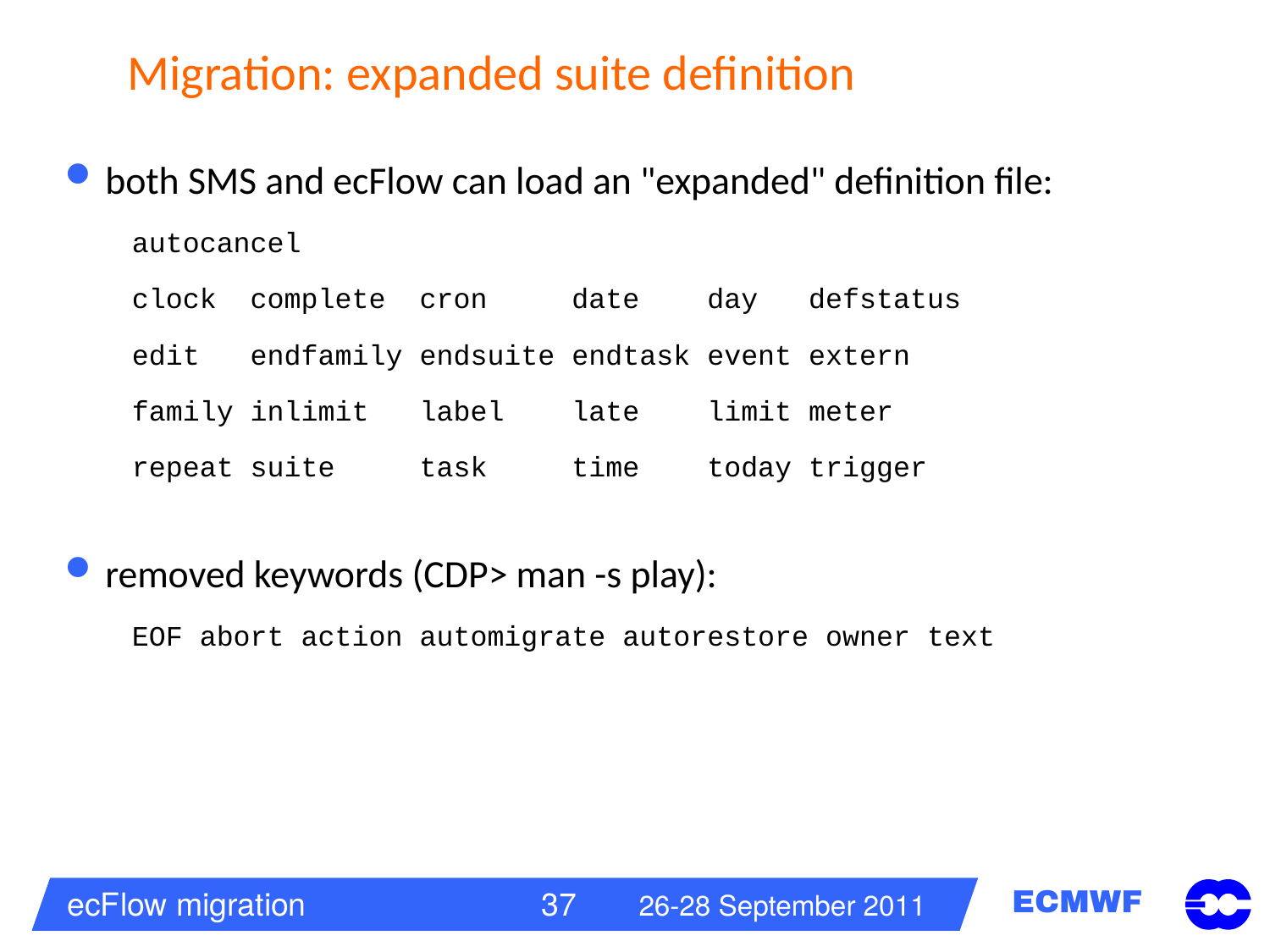

# Migration: expanded suite definition
both SMS and ecFlow can load an "expanded" definition file:
autocancel
clock  complete  cron     date    day   defstatus
edit   endfamily endsuite endtask event extern
family inlimit   label    late    limit meter
repeat suite     task     time    today trigger

removed keywords (CDP> man -s play):
EOF abort action automigrate autorestore owner text